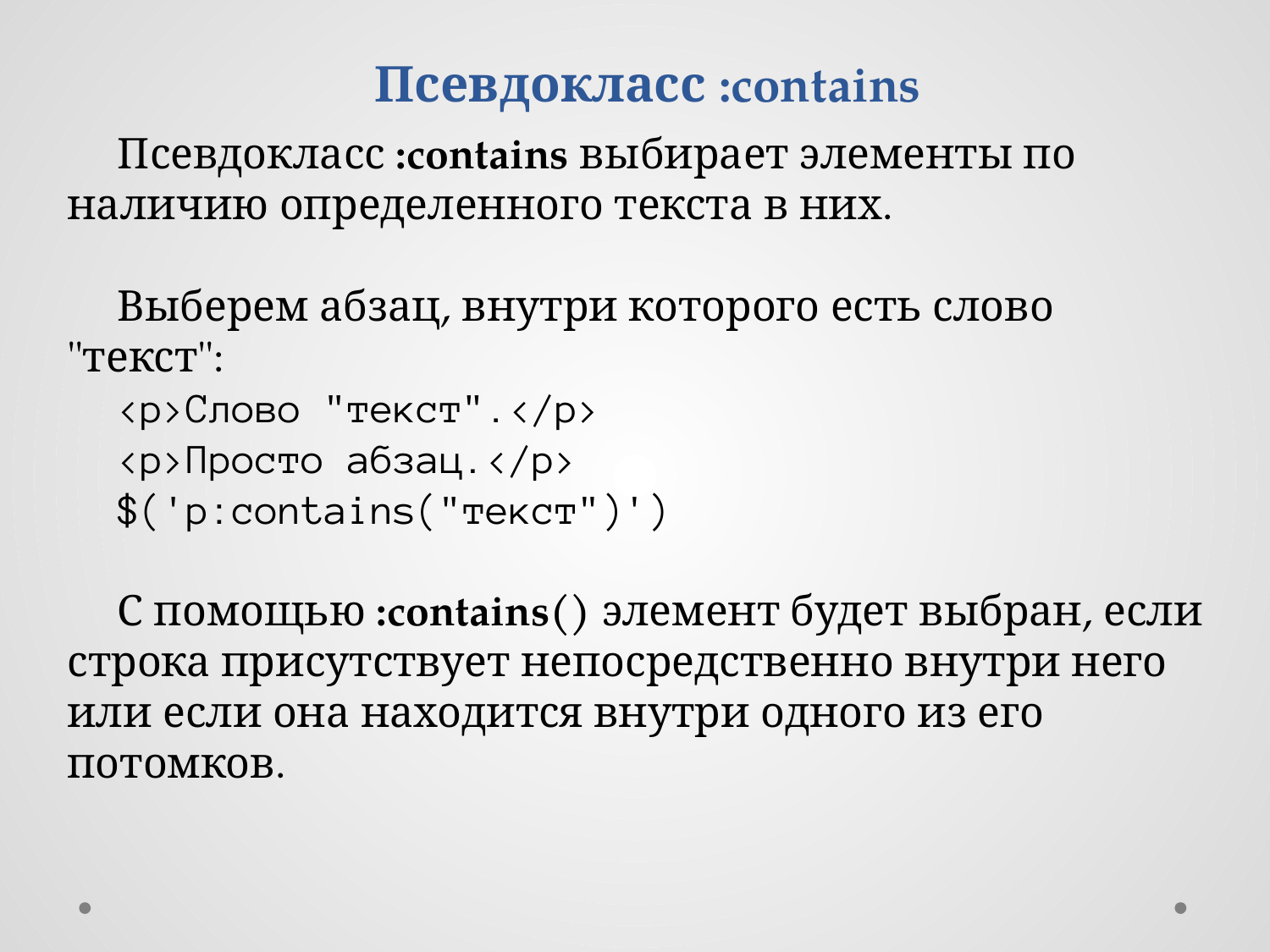

Псевдокласс :contains
Псевдокласс :contains выбирает элементы по наличию определенного текста в них.

Выберем абзац, внутри которого есть слово "текст":
<p>Слово "текст".</p>
<p>Просто абзац.</p>
$('p:contains("текст")')

С помощью :contains() элемент будет выбран, если строка присутствует непосредственно внутри него или если она находится внутри одного из его потомков.